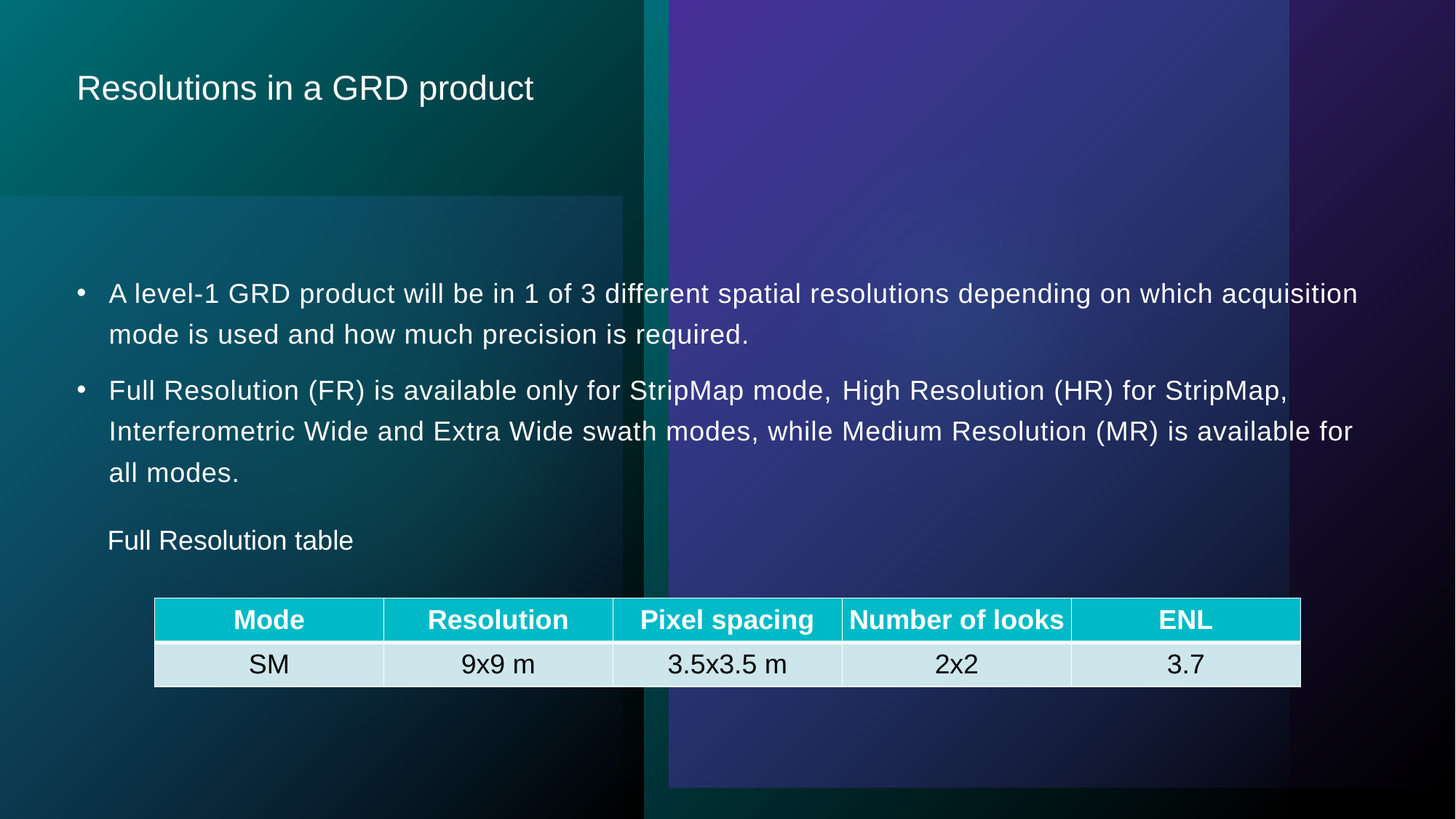

# Resolutions in a GRD product
A level-1 GRD product will be in 1 of 3 different spatial resolutions depending on which acquisition mode is used and how much precision is required.
Full Resolution (FR) is available only for StripMap mode, High Resolution (HR) for StripMap, Interferometric Wide and Extra Wide swath modes, while Medium Resolution (MR) is available for all modes.

Full Resolution table
| Mode | Resolution | Pixel spacing | Number of looks | ENL |
| --- | --- | --- | --- | --- |
| SM | 9x9 m | 3.5x3.5 m | 2x2 | 3.7 |